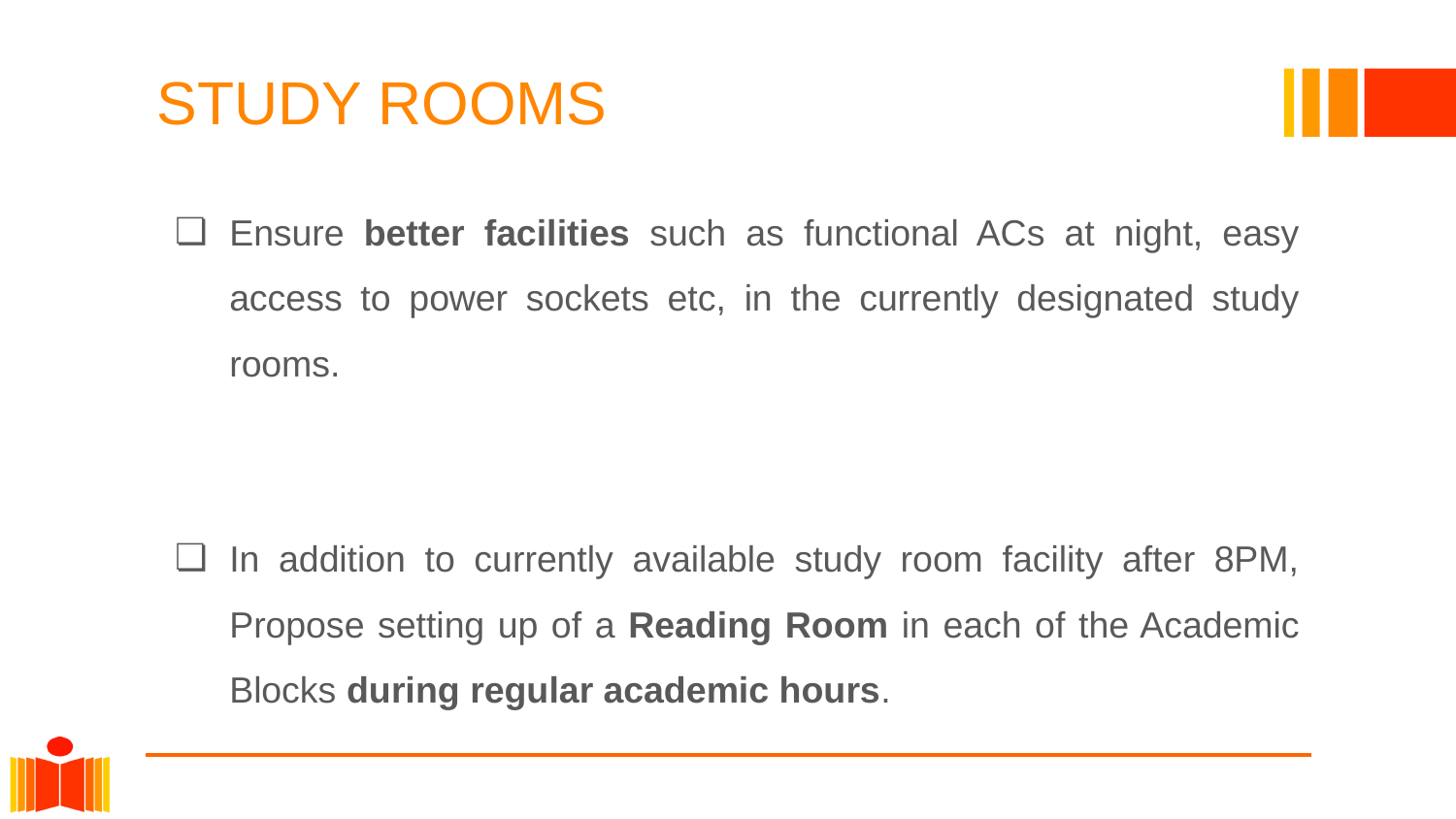

# STUDY ROOMS
Ensure better facilities such as functional ACs at night, easy access to power sockets etc, in the currently designated study rooms.

In addition to currently available study room facility after 8PM, Propose setting up of a Reading Room in each of the Academic Blocks during regular academic hours.